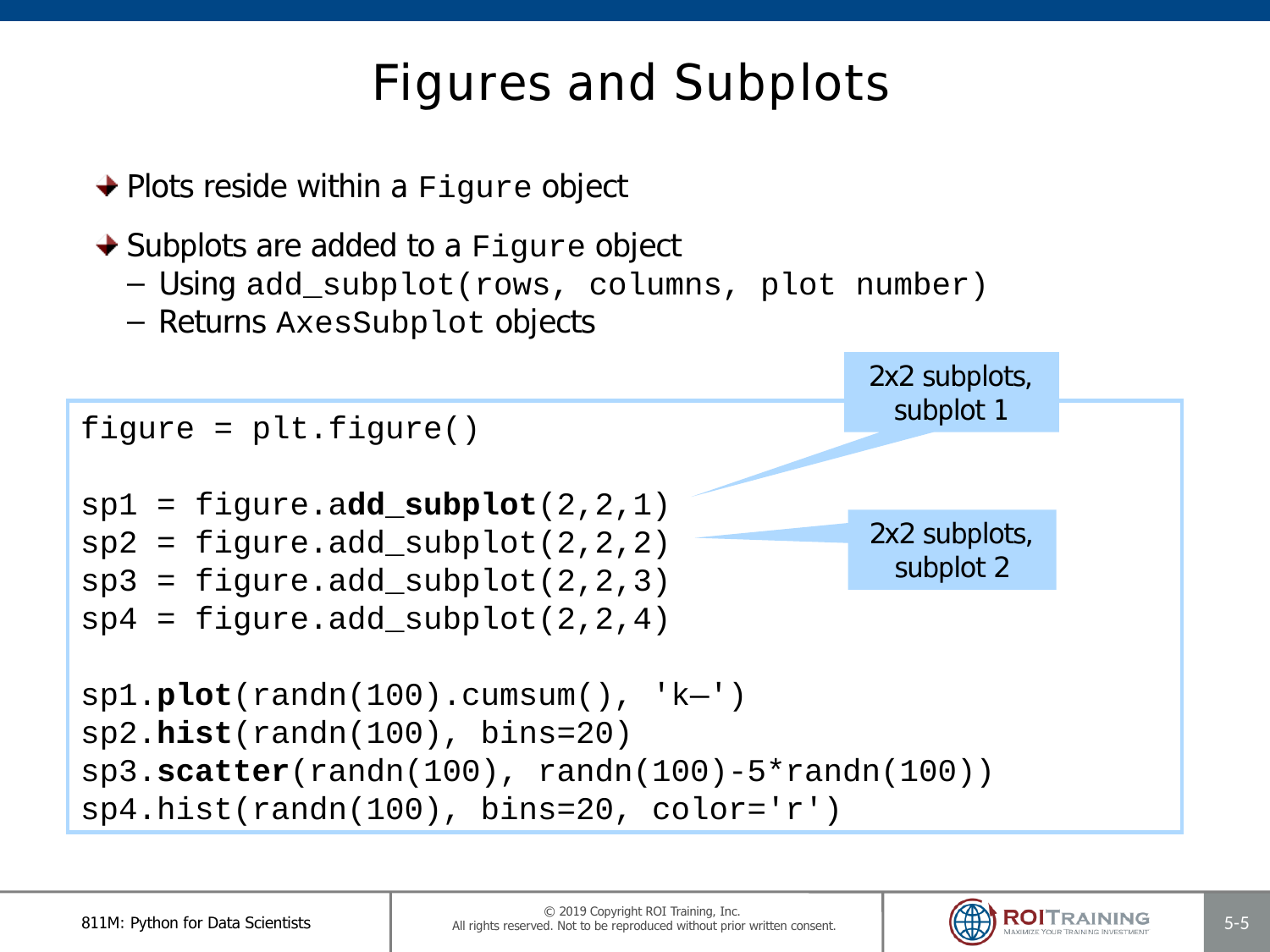

# Figures and Subplots
Plots reside within a Figure object
Subplots are added to a Figure object
Using add_subplot(rows, columns, plot number)
Returns AxesSubplot objects
2x2 subplots, subplot 1
figure = plt.figure()

sp1 = figure.add_subplot(2,2,1)
sp2 = figure.add_subplot(2,2,2)
sp3 = figure.add_subplot(2,2,3)
sp4 = figure.add_subplot(2,2,4)

sp1.plot(randn(100).cumsum(), 'k—')
sp2.hist(randn(100), bins=20)
sp3.scatter(randn(100), randn(100)-5*randn(100))
sp4.hist(randn(100), bins=20, color='r')
2x2 subplots, subplot 2